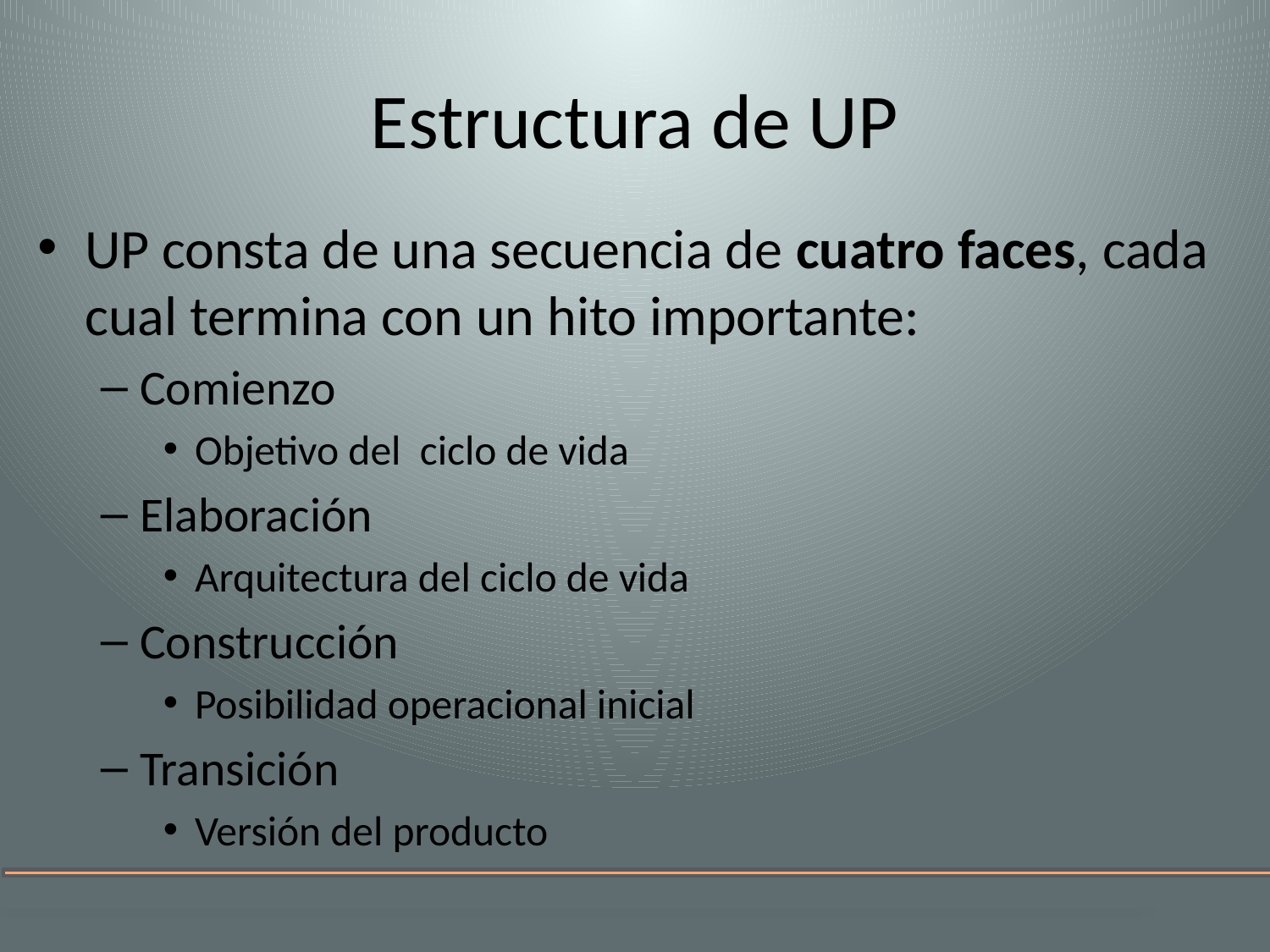

# Estructura de UP
UP consta de una secuencia de cuatro faces, cada cual termina con un hito importante:
Comienzo
Objetivo del  ciclo de vida
Elaboración
Arquitectura del ciclo de vida
Construcción
Posibilidad operacional inicial
Transición
Versión del producto